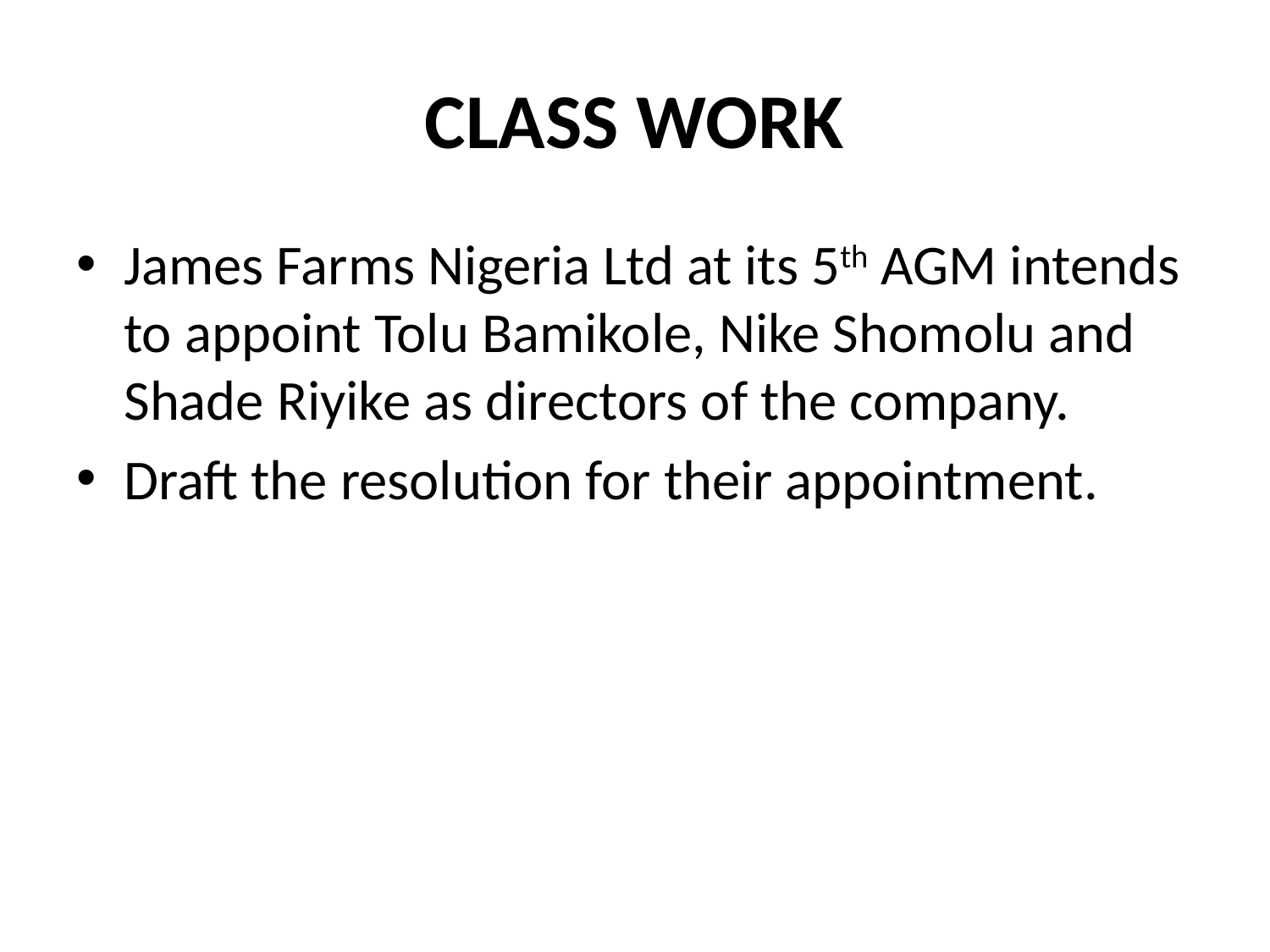

# CLASS WORK
James Farms Nigeria Ltd at its 5th AGM intends to appoint Tolu Bamikole, Nike Shomolu and Shade Riyike as directors of the company.
Draft the resolution for their appointment.